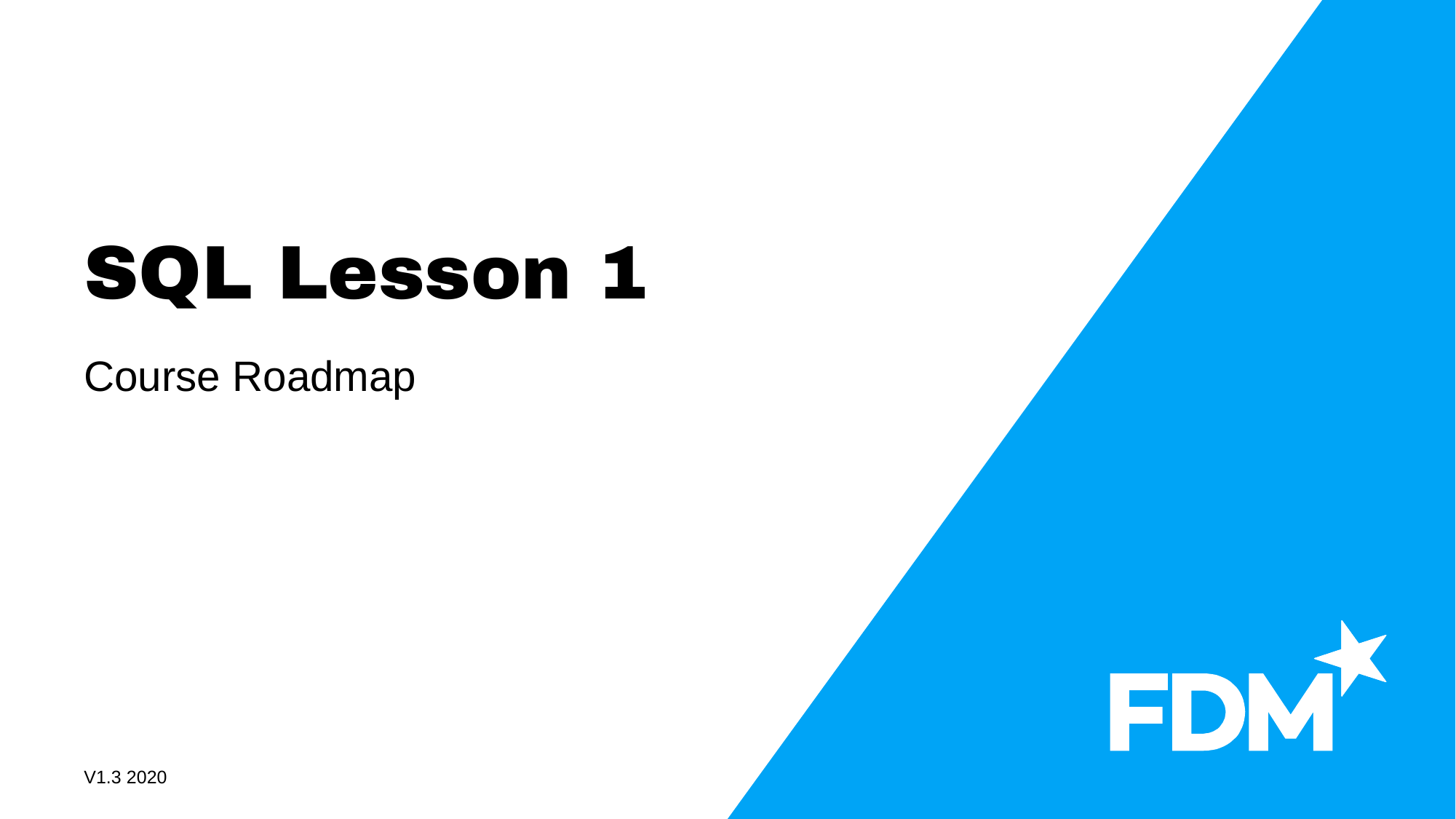

# SQL Lesson 1
Course Roadmap

V1.3 2020